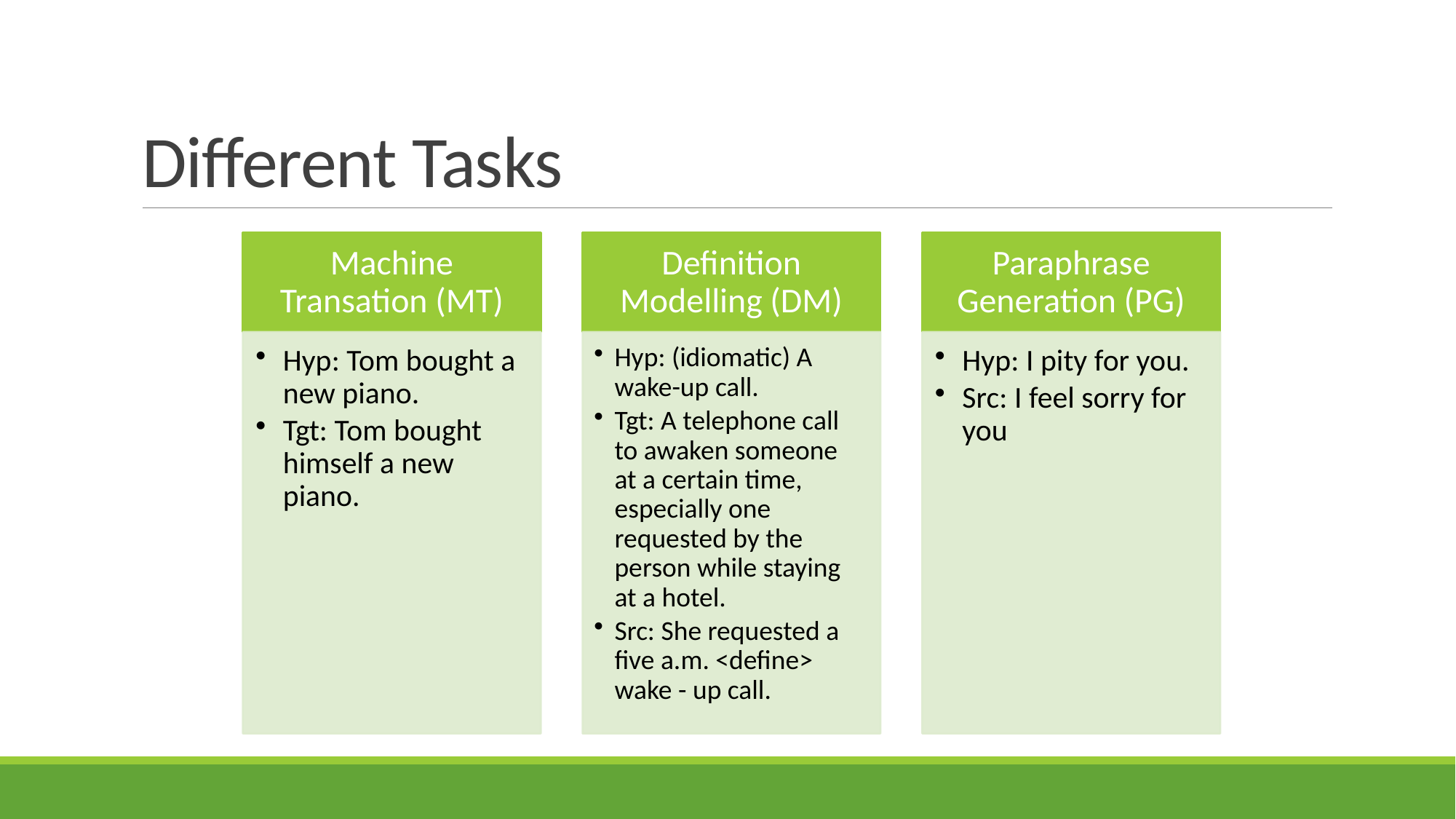

# Different Tasks
Machine Transation (MT)
Hyp: Tom bought a new piano.
Tgt: Tom bought himself a new piano.
Definition Modelling (DM)
Hyp: (idiomatic) A wake-up call.
Tgt: A telephone call to awaken someone at a certain time, especially one requested by the person while staying at a hotel.
Src: She requested a five a.m. <define> wake - up call.
Paraphrase Generation (PG)
Hyp: I pity for you.
Src: I feel sorry for you